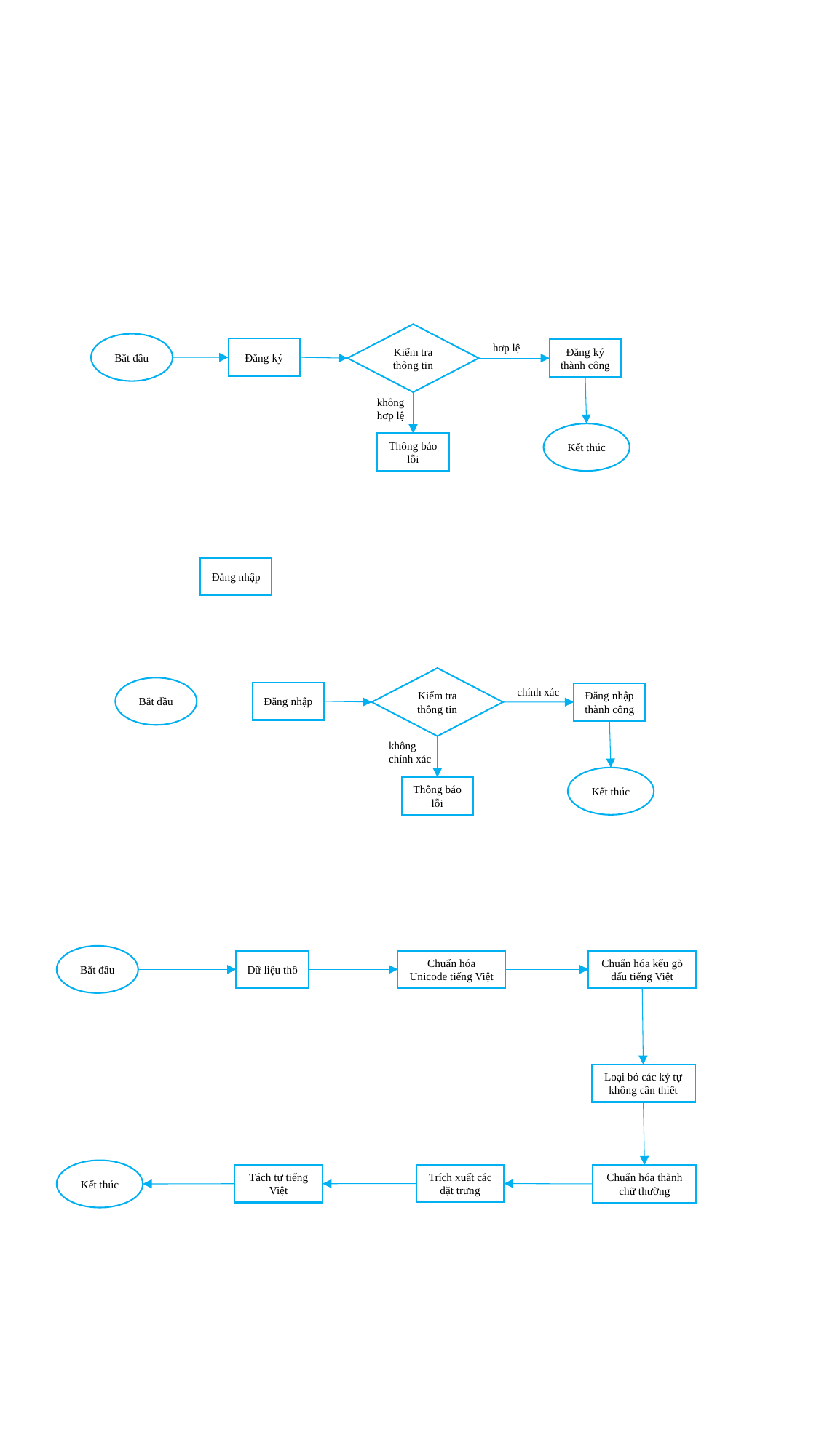

Kiểm tra thông tin
Bắt đầu
hơp lệ
Đăng ký
Đăng ký thành công
không hơp lệ
Kết thúc
Thông báo lỗi
Đăng nhập
Kiểm tra thông tin
Bắt đầu
chính xác
Đăng nhập
Đăng nhập thành công
không chính xác
Kết thúc
Thông báo lỗi
Bắt đầu
Chuẩn hóa kểu gõ dấu tiếng Việt
Chuẩn hóa Unicode tiếng Việt
Dữ liệu thô
Loại bỏ các ký tự không cần thiết
Kết thúc
Trích xuất các đặt trưng
Tách tự tiếng Việt
Chuẩn hóa thành chữ thường